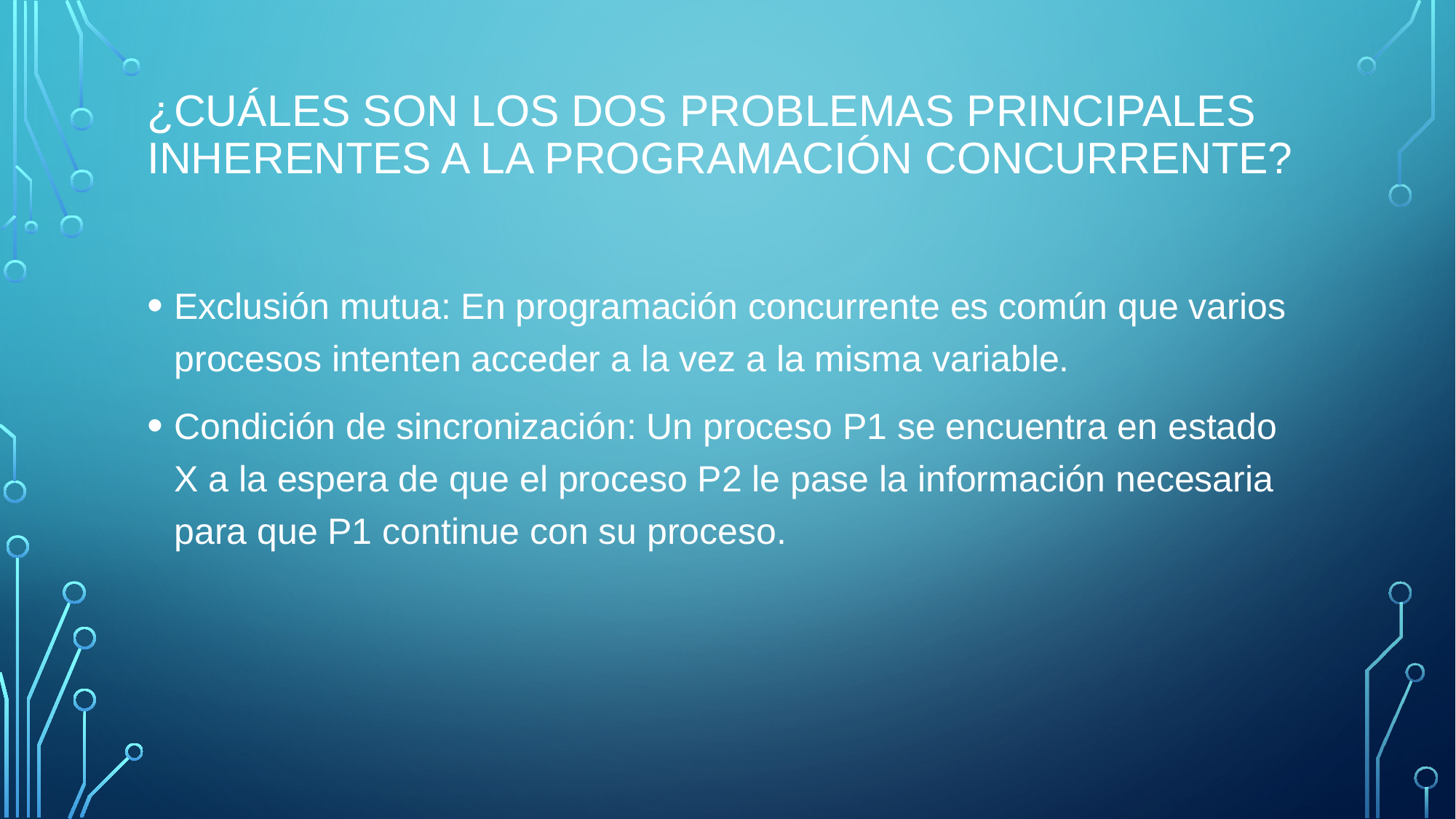

# ¿Cuáles son los dos problemas principales inherentes a la programación concurrente?
Exclusión mutua: En programación concurrente es común que varios procesos intenten acceder a la vez a la misma variable.
Condición de sincronización: Un proceso P1 se encuentra en estado X a la espera de que el proceso P2 le pase la información necesaria para que P1 continue con su proceso.